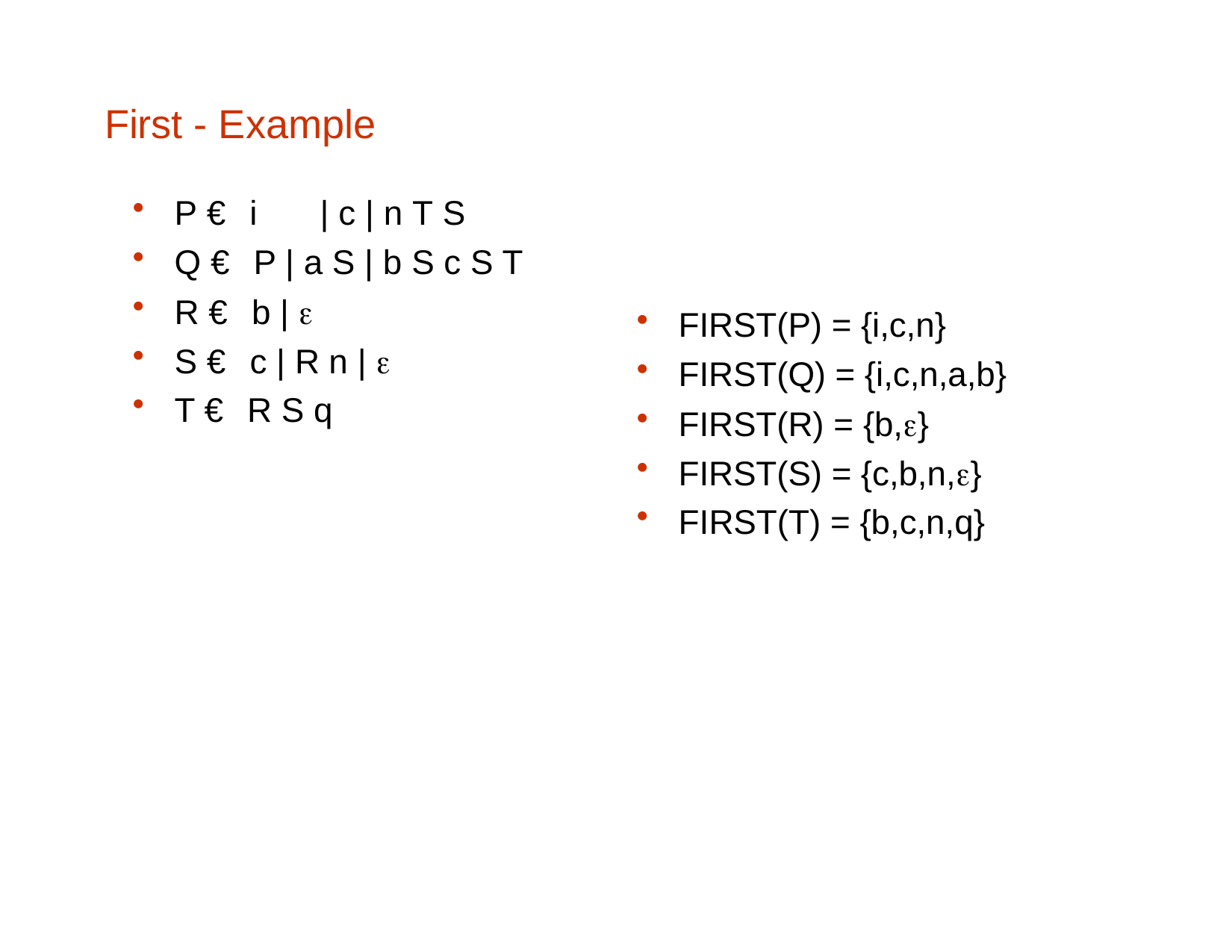

# First - Example
P € i	| c | n T S
Q € P | a S | b S c S T
R € b | ε
S € c | R n | ε
T € R S q
FIRST(P) = {i,c,n}
FIRST(Q) = {i,c,n,a,b}
FIRST(R) = {b,ε}
FIRST(S) = {c,b,n,ε}
FIRST(T) = {b,c,n,q}